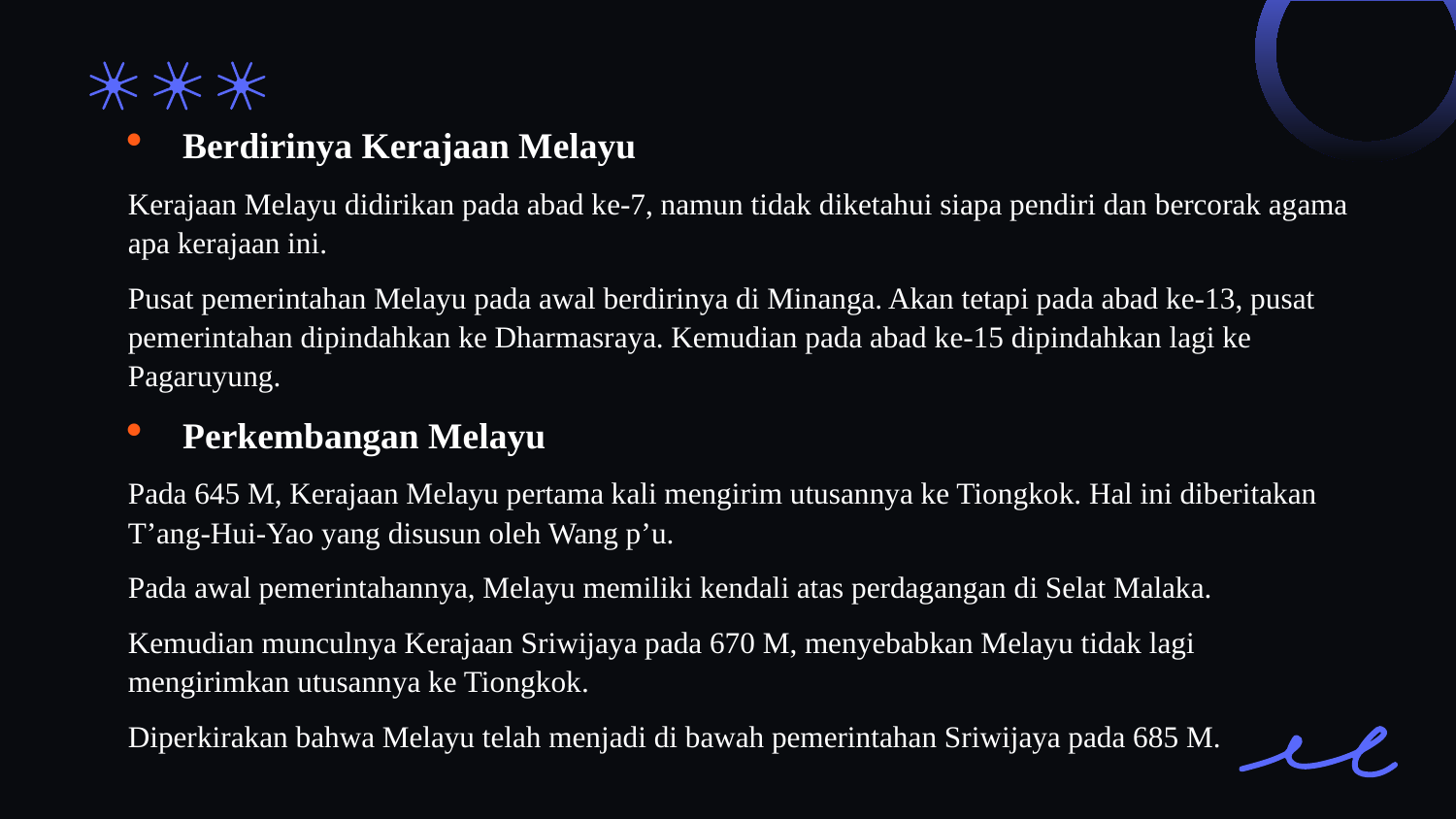

Berdirinya Kerajaan Melayu
Kerajaan Melayu didirikan pada abad ke-7, namun tidak diketahui siapa pendiri dan bercorak agama apa kerajaan ini.
Pusat pemerintahan Melayu pada awal berdirinya di Minanga. Akan tetapi pada abad ke-13, pusat pemerintahan dipindahkan ke Dharmasraya. Kemudian pada abad ke-15 dipindahkan lagi ke Pagaruyung.
Perkembangan Melayu
Pada 645 M, Kerajaan Melayu pertama kali mengirim utusannya ke Tiongkok. Hal ini diberitakan T’ang-Hui-Yao yang disusun oleh Wang p’u.
Pada awal pemerintahannya, Melayu memiliki kendali atas perdagangan di Selat Malaka.
Kemudian munculnya Kerajaan Sriwijaya pada 670 M, menyebabkan Melayu tidak lagi mengirimkan utusannya ke Tiongkok.
Diperkirakan bahwa Melayu telah menjadi di bawah pemerintahan Sriwijaya pada 685 M.